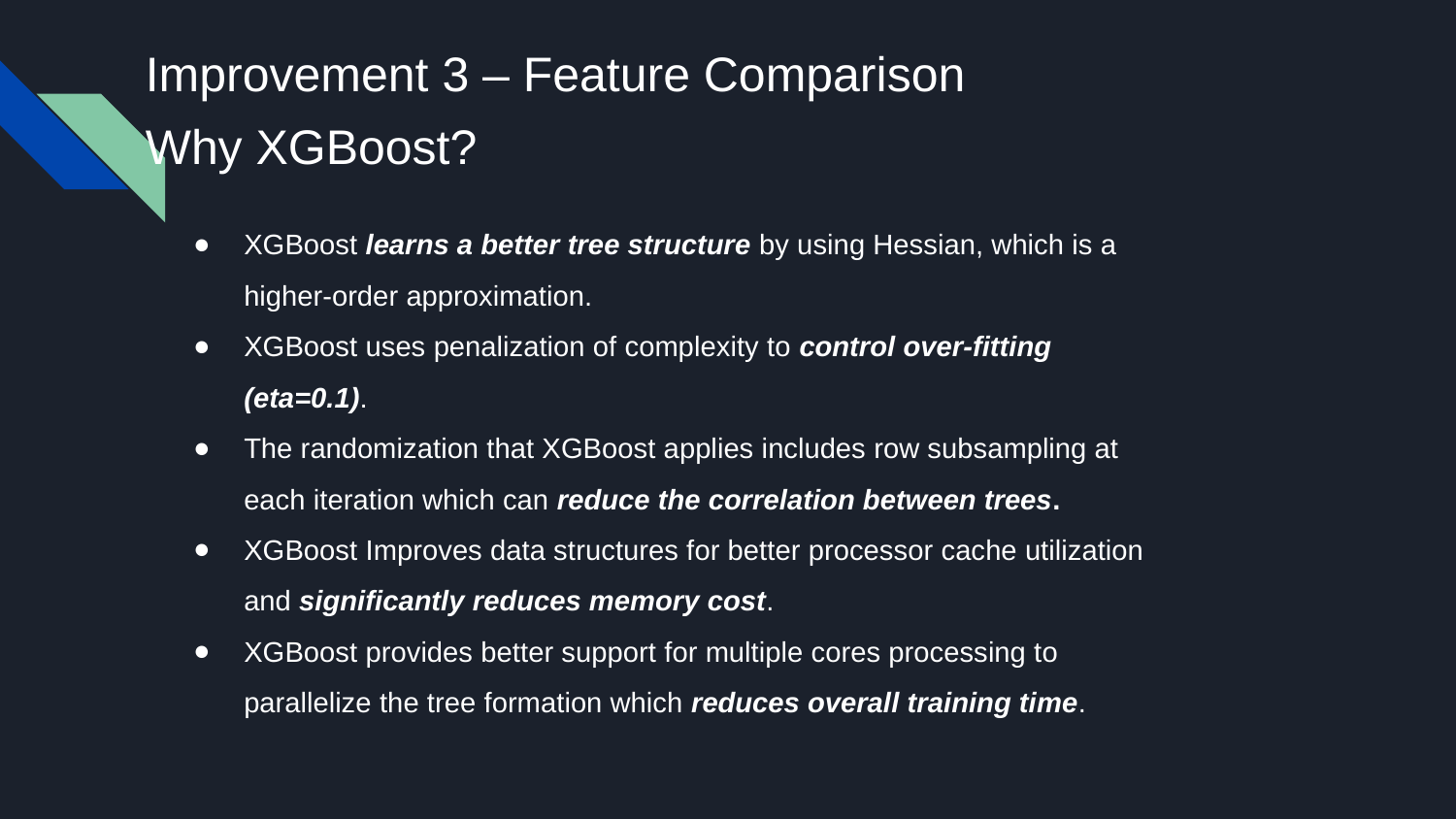

Improvement 3 – Feature Comparison
Why XGBoost?
XGBoost learns a better tree structure by using Hessian, which is a higher-order approximation.
XGBoost uses penalization of complexity to control over-fitting (eta=0.1).
The randomization that XGBoost applies includes row subsampling at each iteration which can reduce the correlation between trees.
XGBoost Improves data structures for better processor cache utilization and significantly reduces memory cost.
XGBoost provides better support for multiple cores processing to parallelize the tree formation which reduces overall training time.